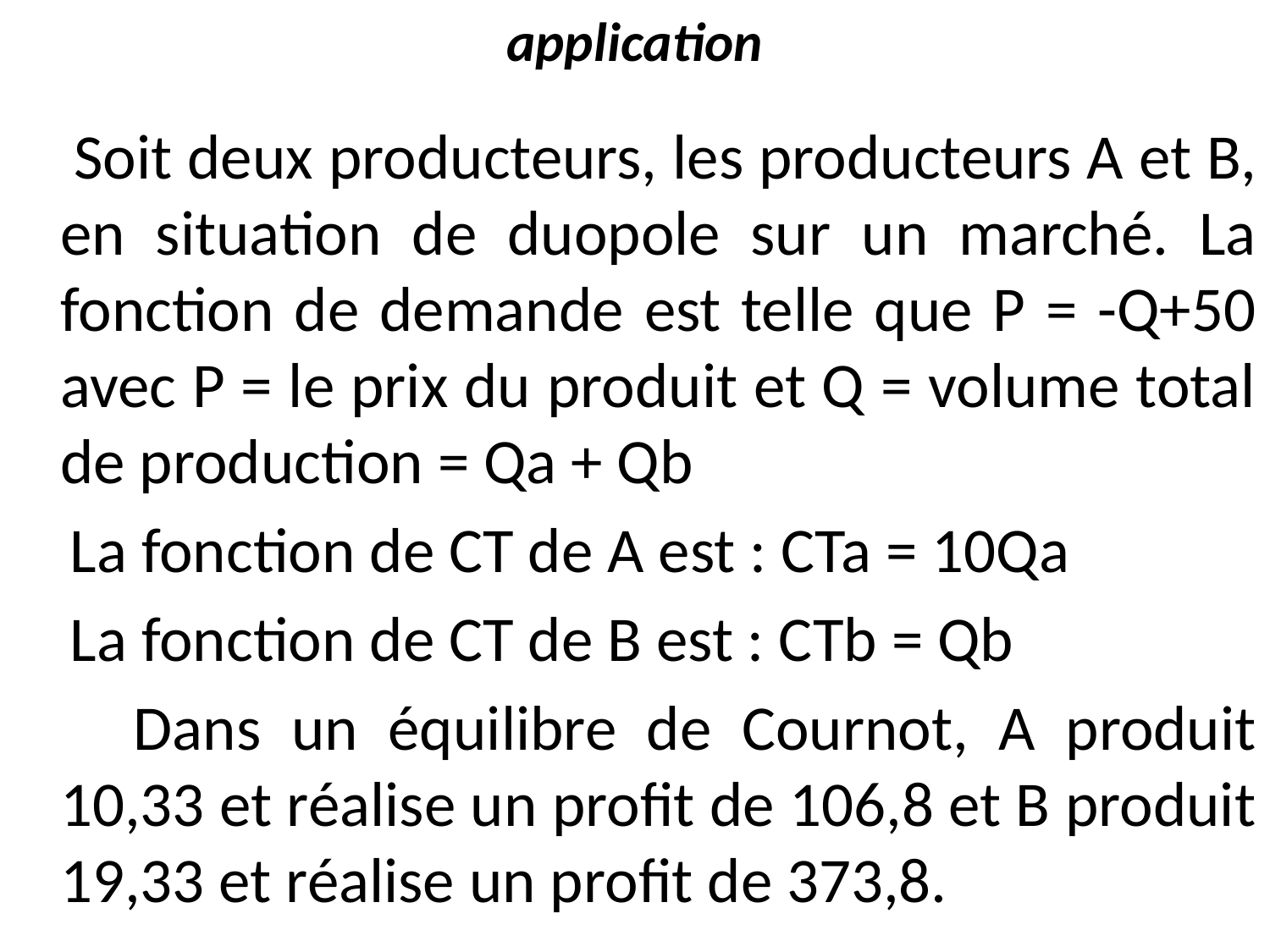

# application
    Soit deux producteurs, les producteurs A et B, en situation de duopole sur un marché. La fonction de demande est telle que P = -Q+50 avec P = le prix du produit et Q = volume total de production = Qa + Qb
    La fonction de CT de A est : CTa = 10Qa
    La fonction de CT de B est : CTb = Qb
    Dans un équilibre de Cournot, A produit 10,33 et réalise un profit de 106,8 et B produit 19,33 et réalise un profit de 373,8.